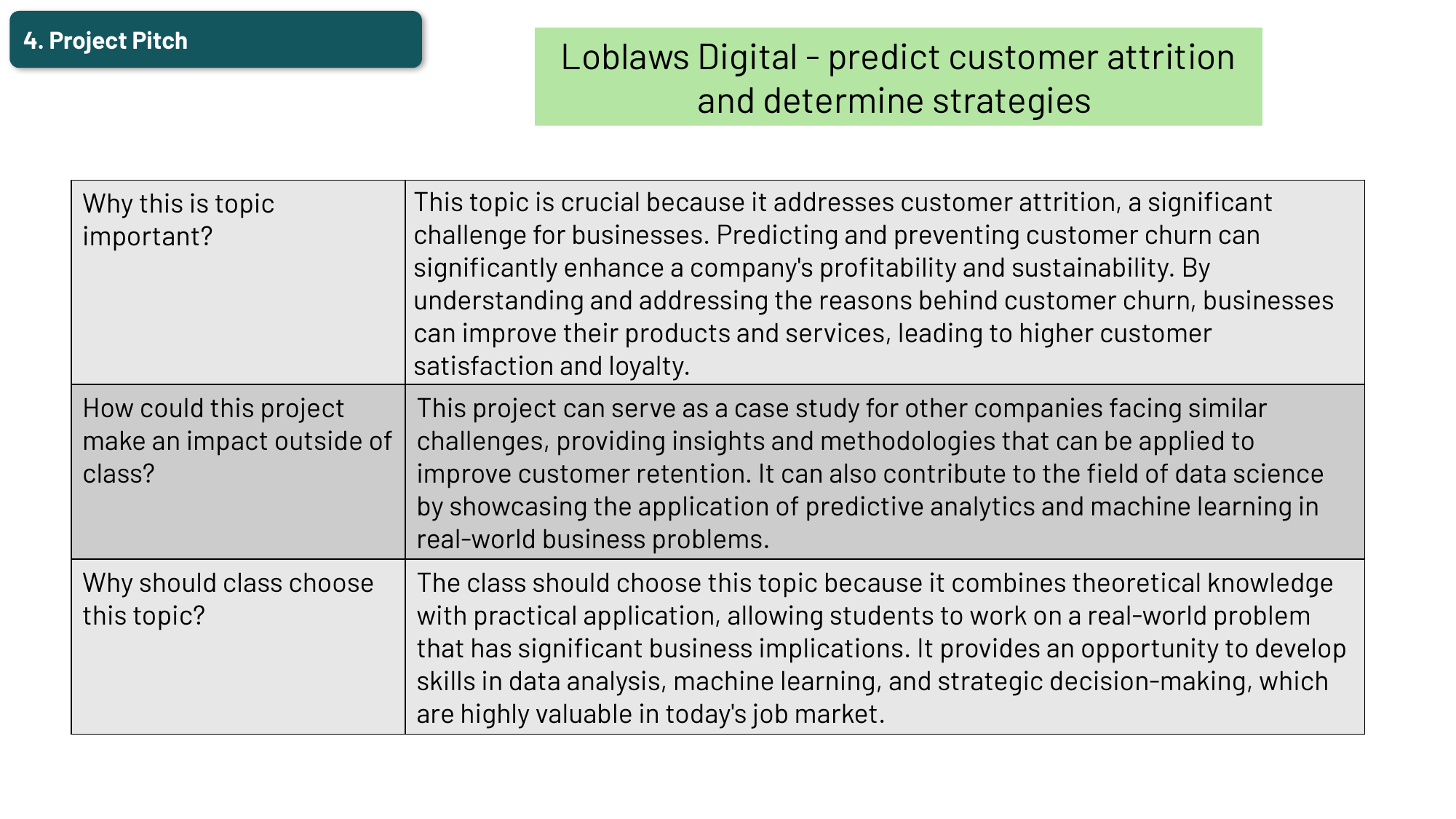

4. Project Pitch
Loblaws Digital - predict customer attrition and determine strategies
| Why this is topic important? | This topic is crucial because it addresses customer attrition, a significant challenge for businesses. Predicting and preventing customer churn can significantly enhance a company's profitability and sustainability. By understanding and addressing the reasons behind customer churn, businesses can improve their products and services, leading to higher customer satisfaction and loyalty. |
| --- | --- |
| How could this project make an impact outside of class? | This project can serve as a case study for other companies facing similar challenges, providing insights and methodologies that can be applied to improve customer retention. It can also contribute to the field of data science by showcasing the application of predictive analytics and machine learning in real-world business problems. |
| Why should class choose this topic? | The class should choose this topic because it combines theoretical knowledge with practical application, allowing students to work on a real-world problem that has significant business implications. It provides an opportunity to develop skills in data analysis, machine learning, and strategic decision-making, which are highly valuable in today's job market. |